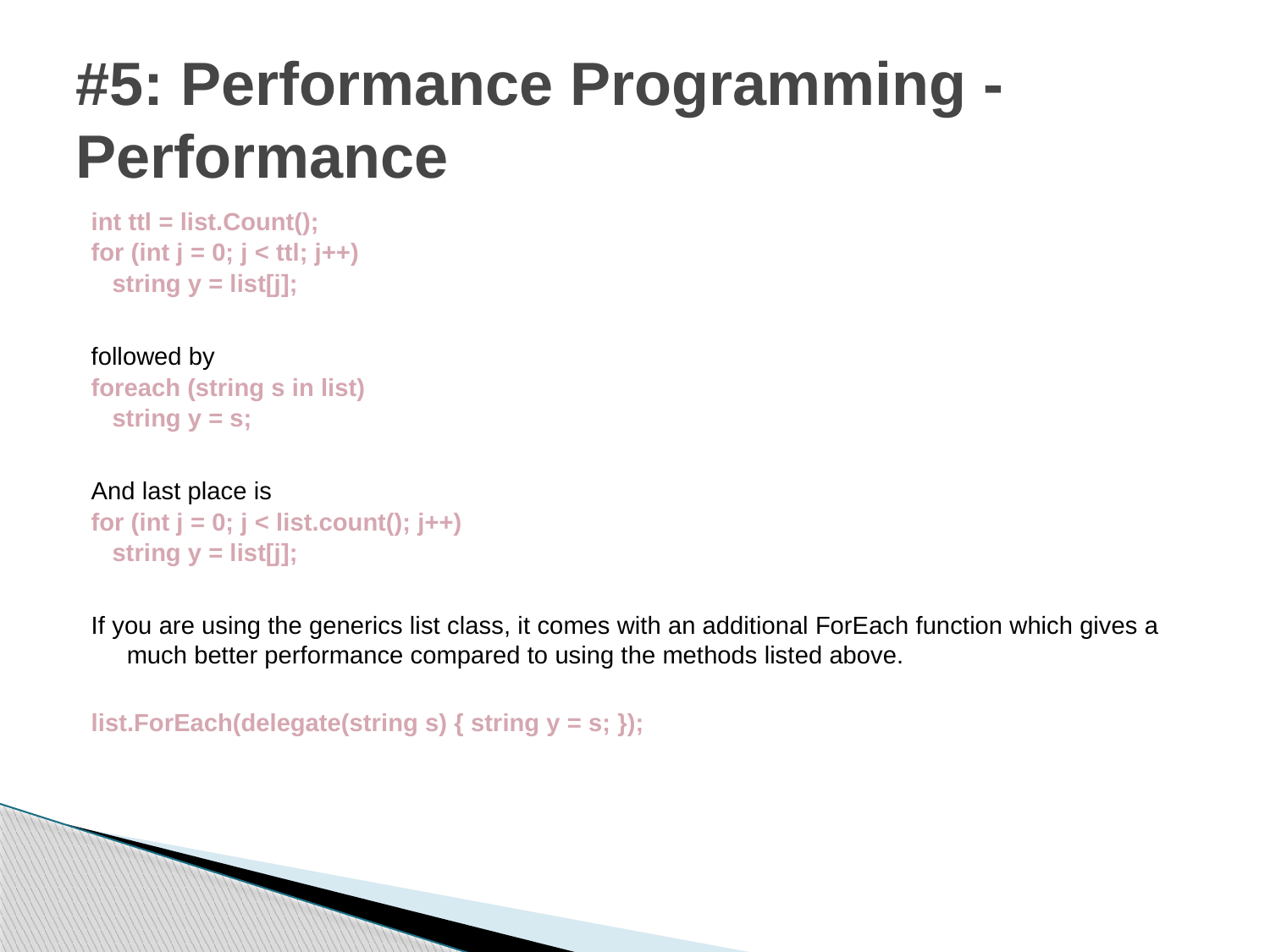

# #5: Performance Programming - Performance
int ttl = list.Count();
for (int j = 0; j < ttl; j++)
   string y = list[j];

followed by
foreach (string s in list)
   string y = s;

And last place is
for (int j = 0; j < list.count(); j++)
   string y = list[j];

If you are using the generics list class, it comes with an additional ForEach function which gives a much better performance compared to using the methods listed above.

list.ForEach(delegate(string s) { string y = s; });